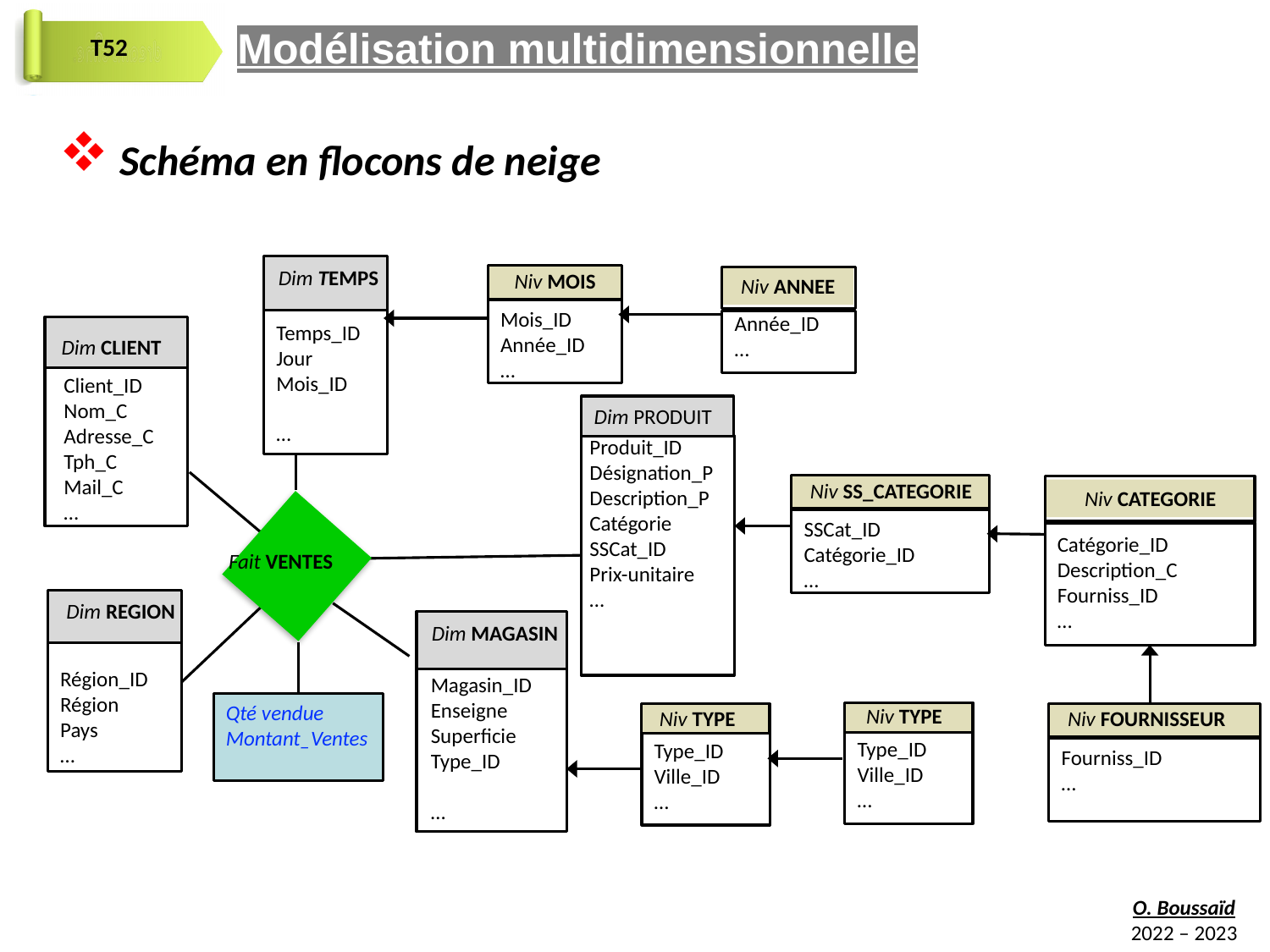

Modélisation multidimensionnelle
 Schéma en flocons de neige

Dim TEMPS

Niv MOIS

Mois_ID
Année_ID
…
Niv ANNEE

Année_ID
…
Temps_ID
Jour
Mois_ID

…

Dim CLIENT

Client_ID
Nom_C
Adresse_C
Tph_C
Mail_C
…

Dim PRODUIT

Produit_ID
Désignation_P
Description_P
Catégorie
SSCat_ID
Prix-unitaire
…
Niv SS_CATEGORIE

SSCat_ID
Catégorie_ID
…

Niv CATEGORIE

Catégorie_ID
Description_C
Fourniss_ID
…
Niv FOURNISSEUR

Fourniss_ID
…

Fait VENTES

Qté vendue
Montant_Ventes

Dim REGION

Dim MAGASIN

Région_ID
Région
Pays
…
Magasin_ID
Enseigne
Superficie
Type_ID

…
Niv TYPE

Type_ID
Ville_ID
…
Niv TYPE

Type_ID
Ville_ID
…